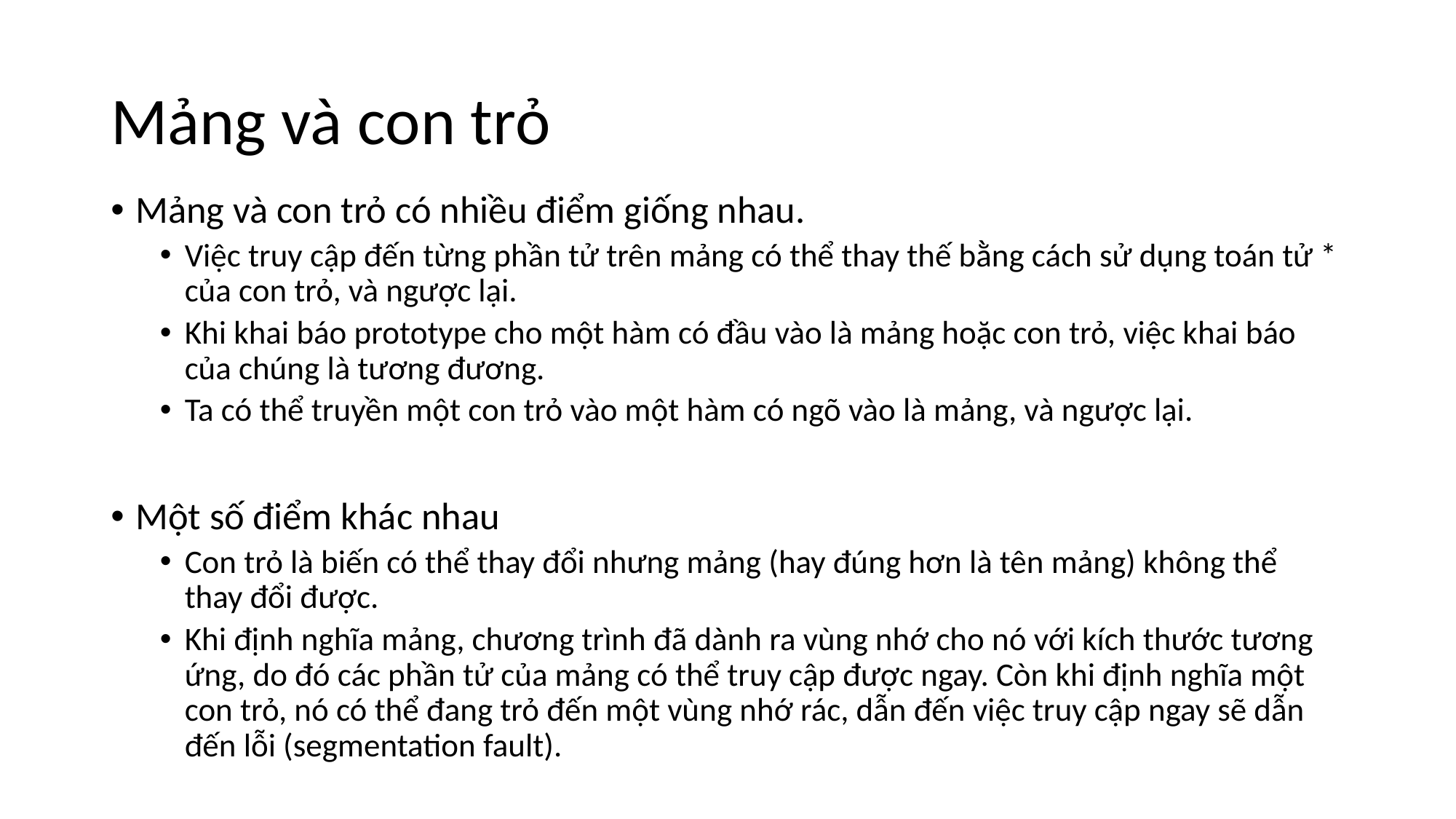

# Mảng và con trỏ
Mảng và con trỏ có nhiều điểm giống nhau.
Việc truy cập đến từng phần tử trên mảng có thể thay thế bằng cách sử dụng toán tử * của con trỏ, và ngược lại.
Khi khai báo prototype cho một hàm có đầu vào là mảng hoặc con trỏ, việc khai báo của chúng là tương đương.
Ta có thể truyền một con trỏ vào một hàm có ngõ vào là mảng, và ngược lại.

Một số điểm khác nhau
Con trỏ là biến có thể thay đổi nhưng mảng (hay đúng hơn là tên mảng) không thể thay đổi được.
Khi định nghĩa mảng, chương trình đã dành ra vùng nhớ cho nó với kích thước tương ứng, do đó các phần tử của mảng có thể truy cập được ngay. Còn khi định nghĩa một con trỏ, nó có thể đang trỏ đến một vùng nhớ rác, dẫn đến việc truy cập ngay sẽ dẫn đến lỗi (segmentation fault).